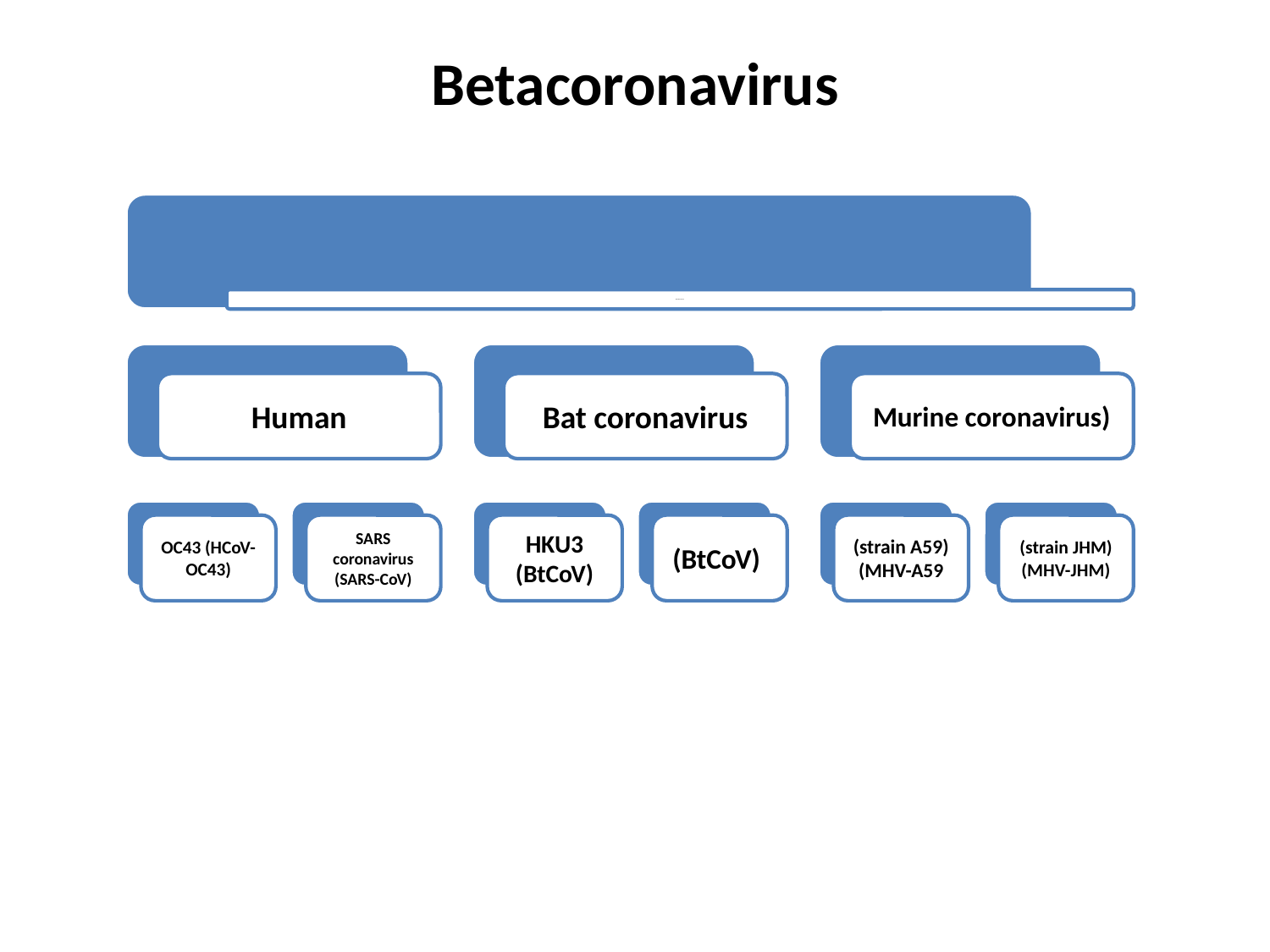

# Betacoronavirus
Betacoronavirus
Human
Bat coronavirus
HKU3 (BtCoV)
Murine coronavirus)
(strain JHM) (MHV-JHM)
(strain A59) (MHV-A59
(BtCoV)
SARS coronavirus (SARS-CoV)
OC43 (HCoV-OC43)